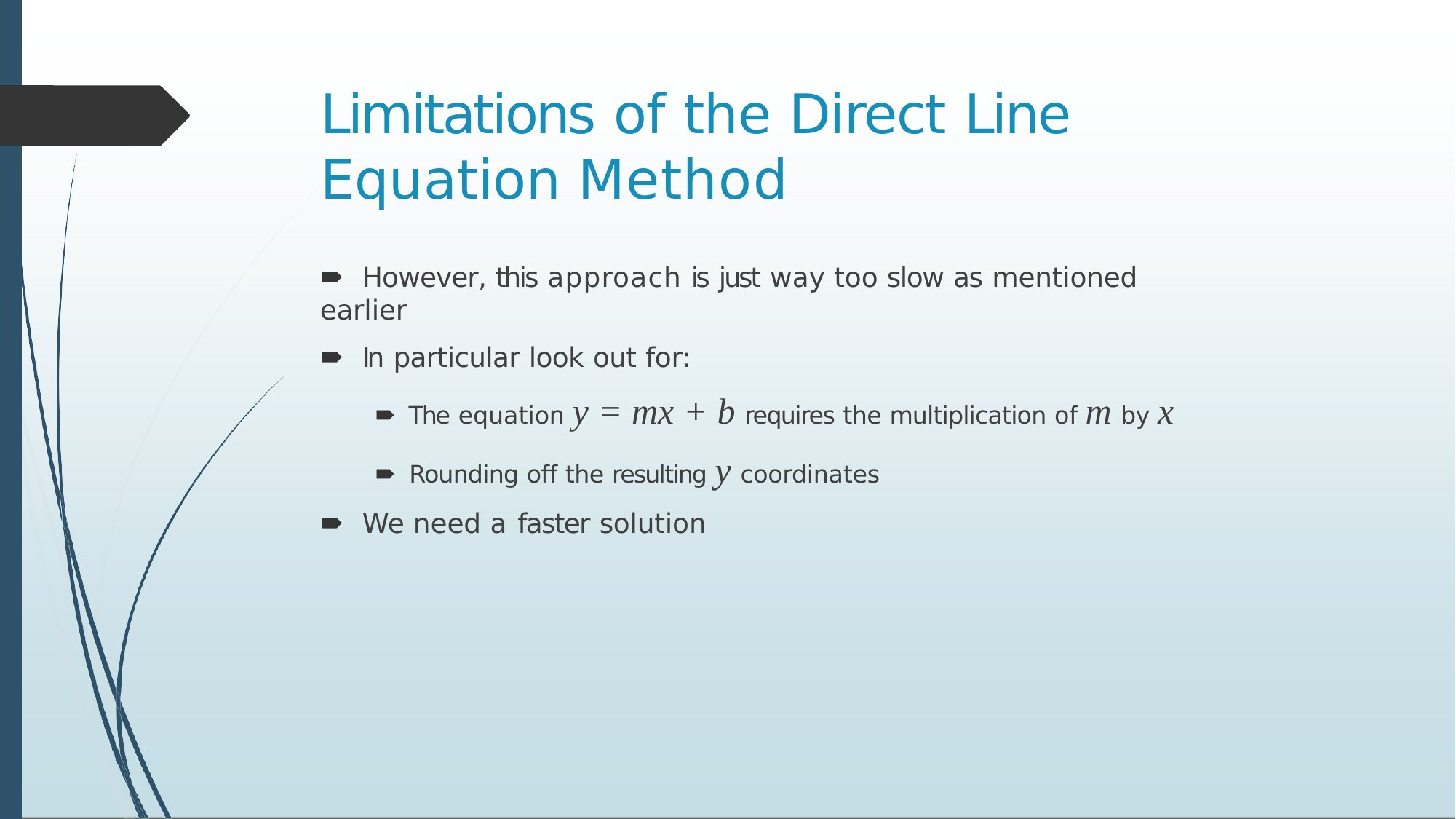

# Limitations of the Direct Line Equation Method
🠶	However, this approach is just way too slow as mentioned earlier
🠶	In particular look out for:
🠶 The equation y = mx + b requires the multiplication of m by x
🠶 Rounding off the resulting y coordinates
🠶	We need a faster solution